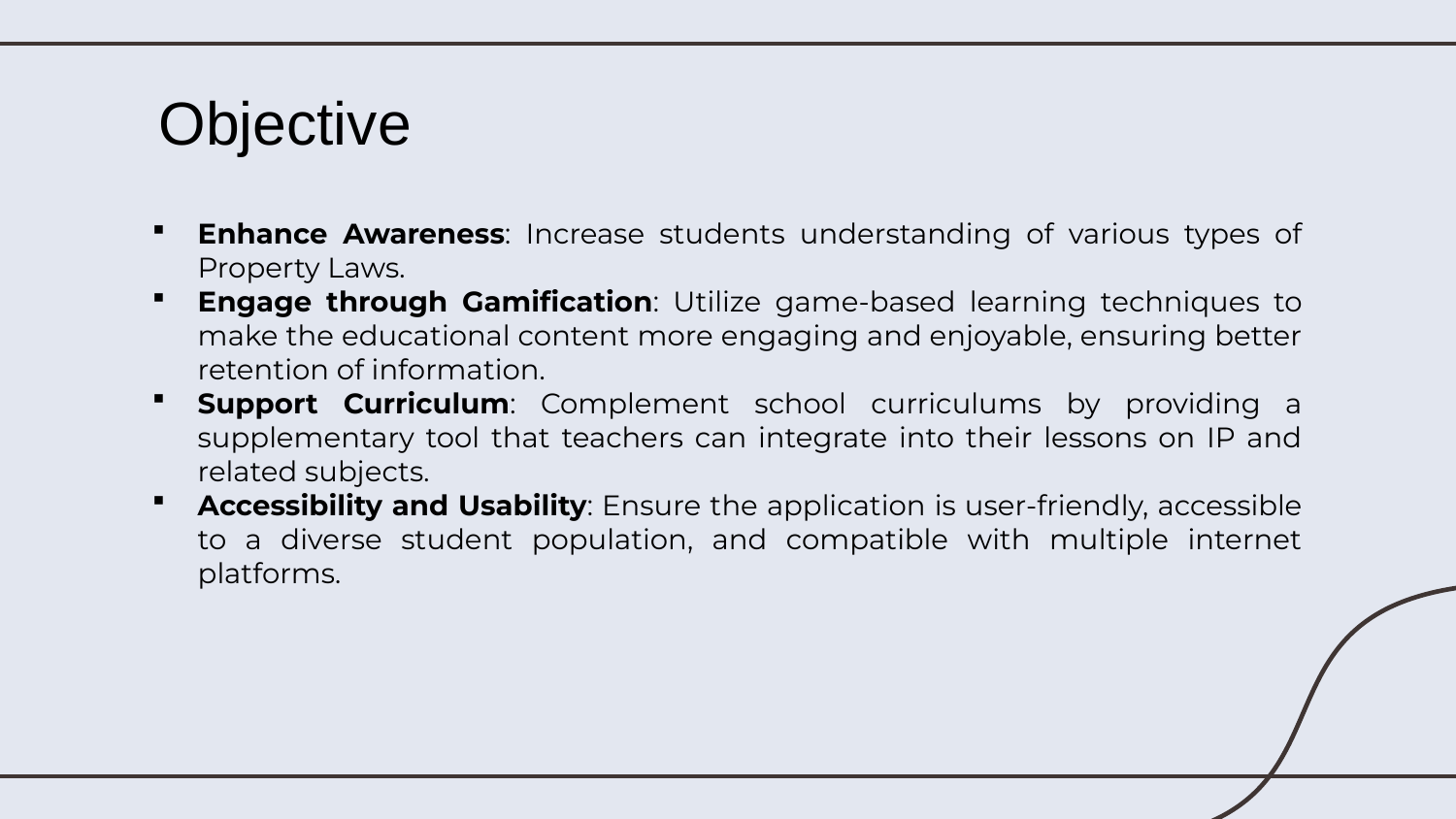

Objective
Enhance Awareness: Increase students understanding of various types of Property Laws.
Engage through Gamification: Utilize game-based learning techniques to make the educational content more engaging and enjoyable, ensuring better retention of information.
Support Curriculum: Complement school curriculums by providing a supplementary tool that teachers can integrate into their lessons on IP and related subjects.
Accessibility and Usability: Ensure the application is user-friendly, accessible to a diverse student population, and compatible with multiple internet platforms.